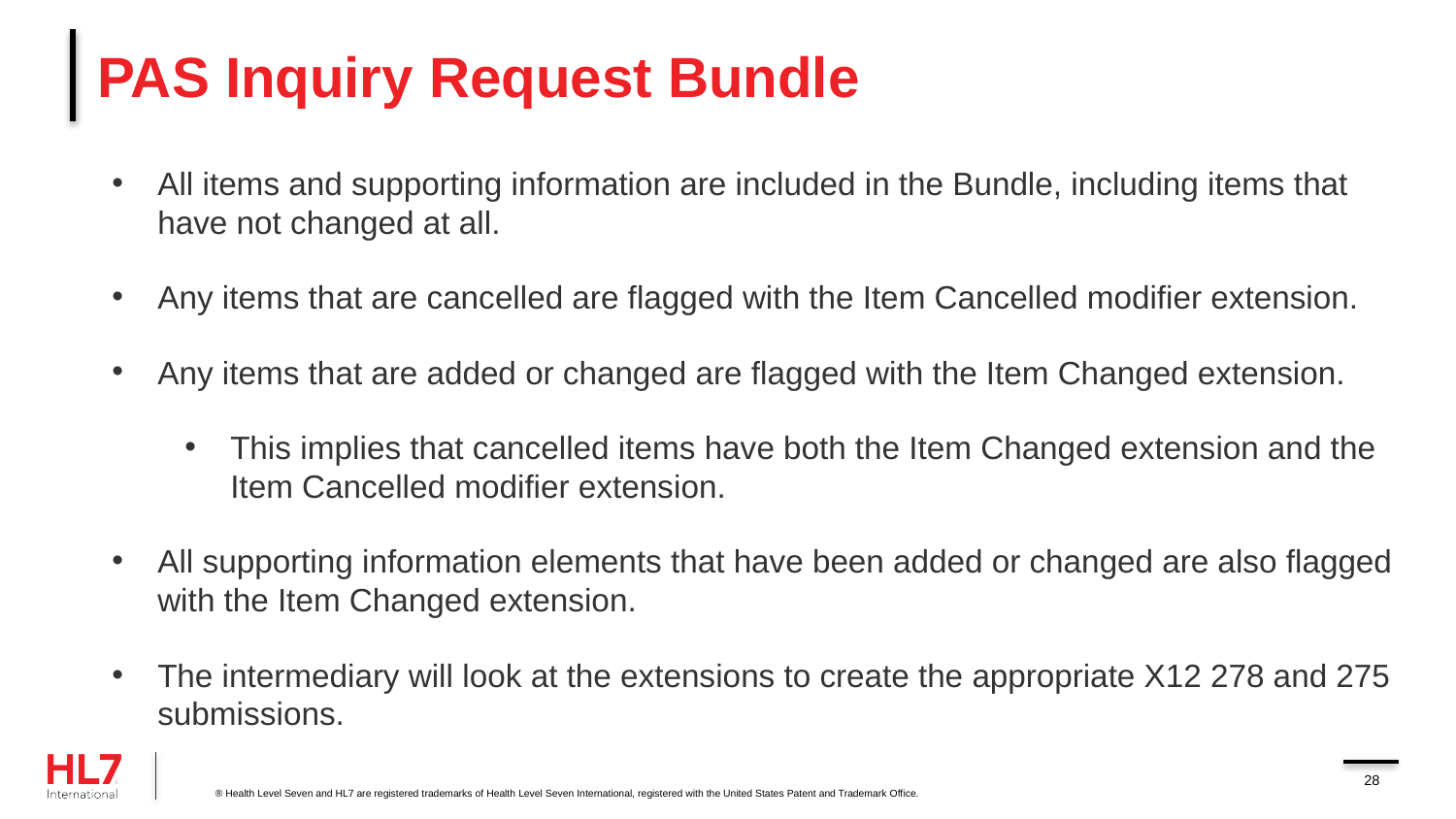

# PAS Inquiry Request Bundle
All items and supporting information are included in the Bundle, including items that have not changed at all.
Any items that are cancelled are flagged with the Item Cancelled modifier extension.
Any items that are added or changed are flagged with the Item Changed extension.
This implies that cancelled items have both the Item Changed extension and the Item Cancelled modifier extension.
All supporting information elements that have been added or changed are also flagged with the Item Changed extension.
The intermediary will look at the extensions to create the appropriate X12 278 and 275 submissions.
28